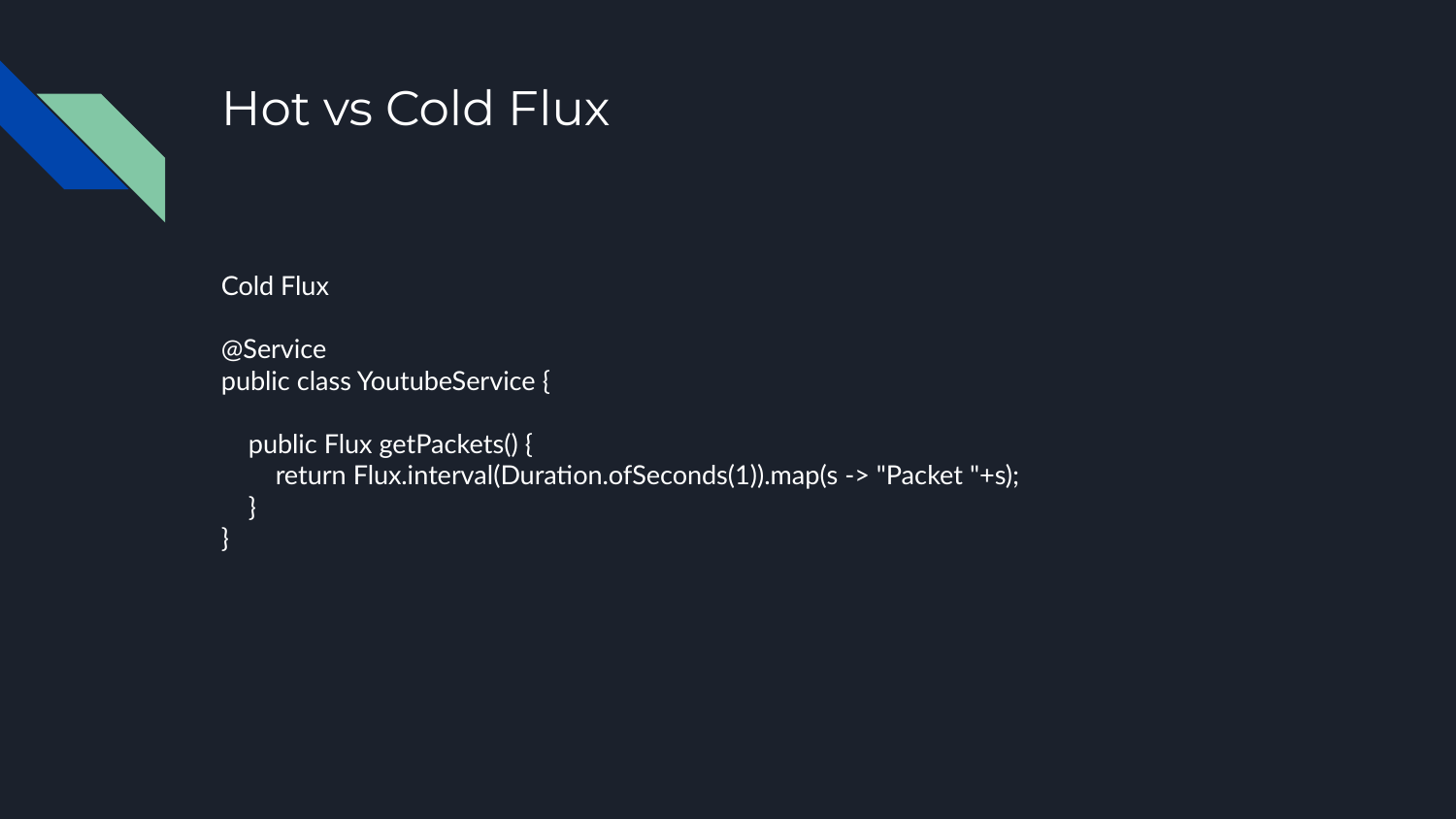

# Hot vs Cold Flux
Cold Flux
@Service
public class YoutubeService {

    public Flux getPackets() {
        return Flux.interval(Duration.ofSeconds(1)).map(s -> "Packet "+s);
    }
}